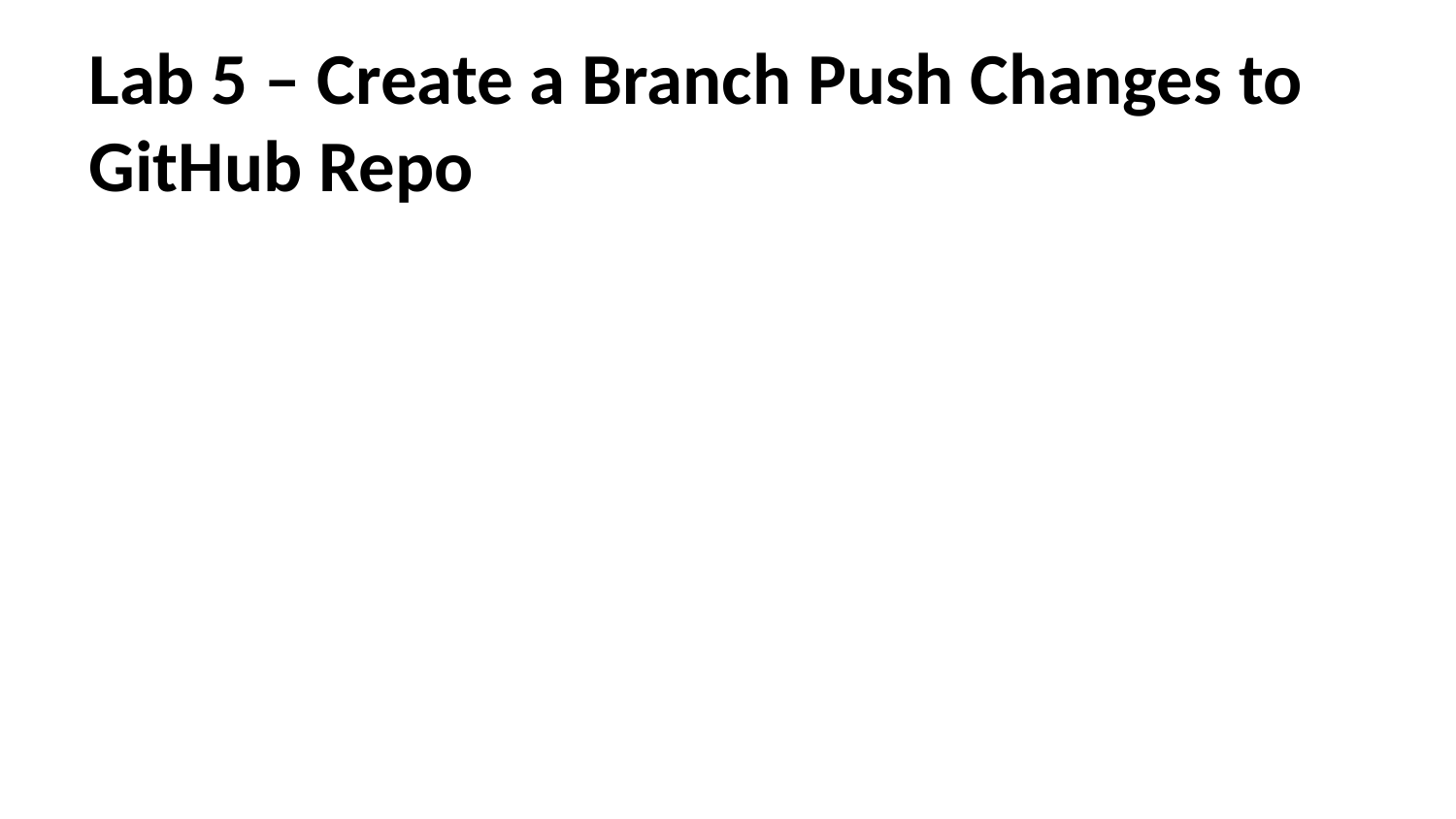

# Lab 5 – Create a Branch Push Changes to GitHub Repo